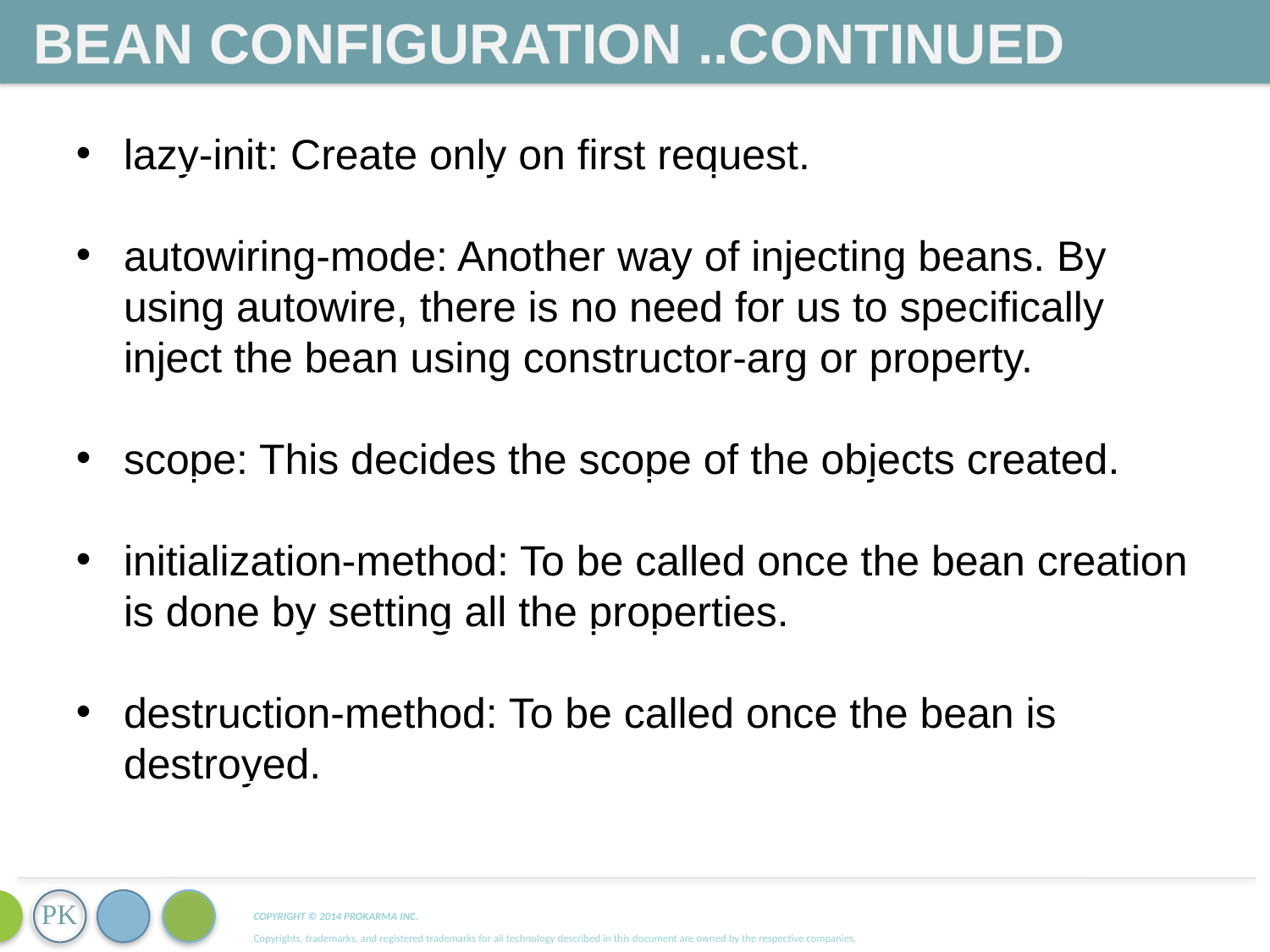

Bean Configuration ..Continued
lazy-init: Create only on first request.

autowiring-mode: Another way of injecting beans. By using autowire, there is no need for us to specifically inject the bean using constructor-arg or property.

scope: This decides the scope of the objects created.

initialization-method: To be called once the bean creation is done by setting all the properties.

destruction-method: To be called once the bean is destroyed.